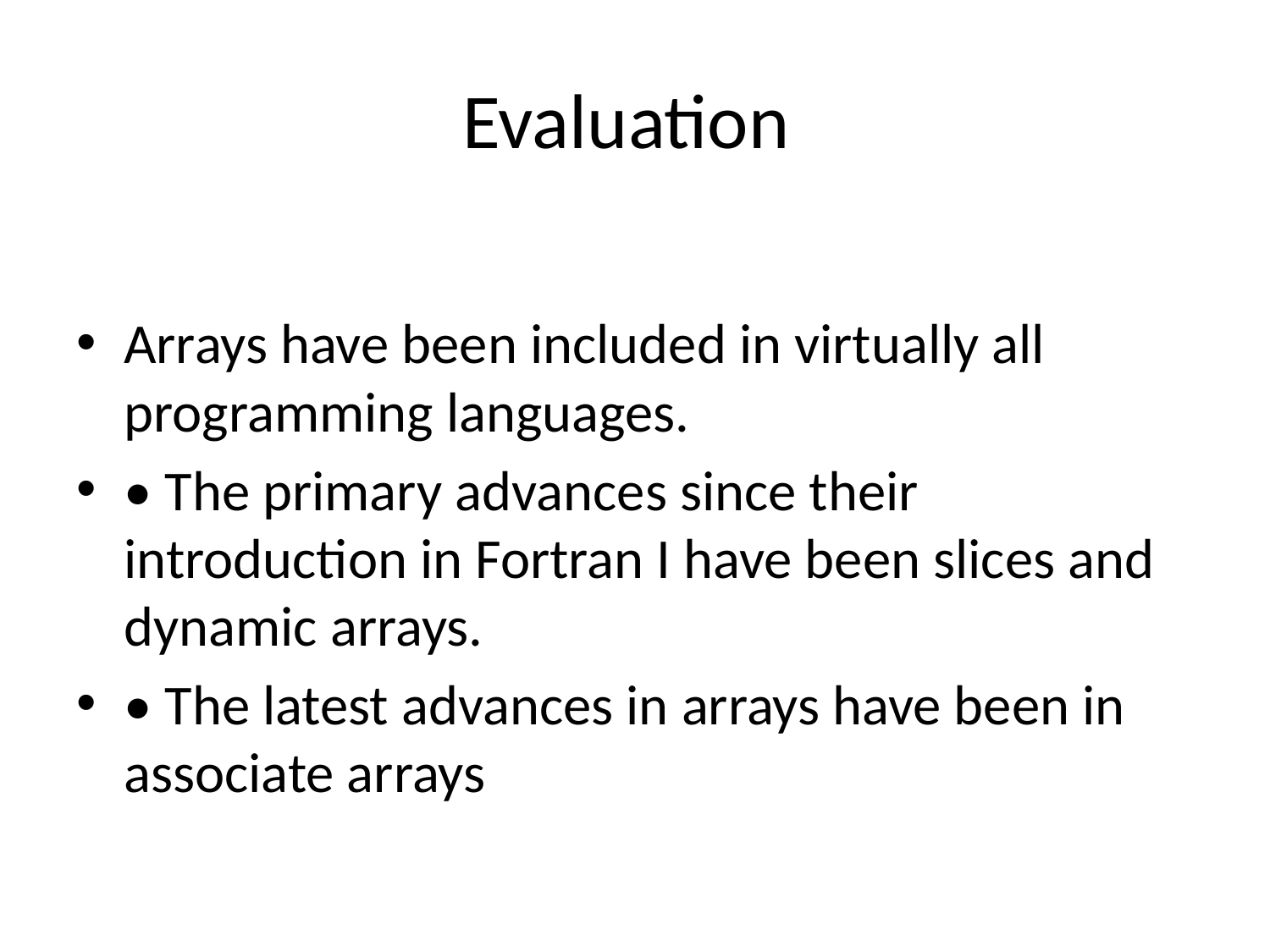

# Evaluation

Arrays have been included in virtually all programming languages.
• The primary advances since their introduction in Fortran I have been slices and dynamic arrays.
• The latest advances in arrays have been in associate arrays